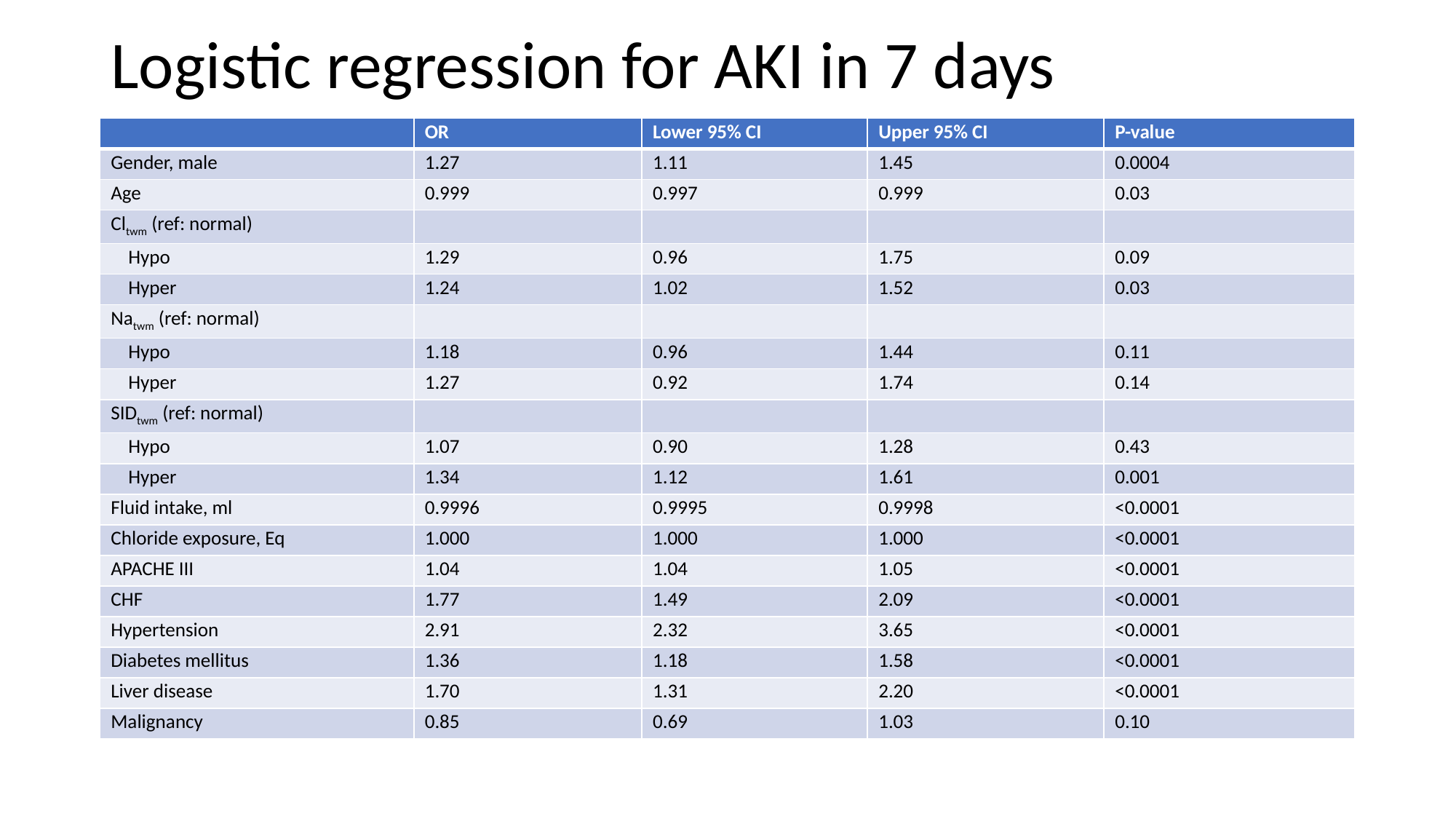

# Logistic regression for AKI in 7 days
|  | OR | Lower 95% CI | Upper 95% CI | P-value |
| --- | --- | --- | --- | --- |
| Gender, male | 1.27 | 1.11 | 1.45 | 0.0004 |
| Age | 0.999 | 0.997 | 0.999 | 0.03 |
| Cltwm (ref: normal) |  |  |  |  |
| Hypo | 1.29 | 0.96 | 1.75 | 0.09 |
| Hyper | 1.24 | 1.02 | 1.52 | 0.03 |
| Natwm (ref: normal) |  |  |  |  |
| Hypo | 1.18 | 0.96 | 1.44 | 0.11 |
| Hyper | 1.27 | 0.92 | 1.74 | 0.14 |
| SIDtwm (ref: normal) |  |  |  |  |
| Hypo | 1.07 | 0.90 | 1.28 | 0.43 |
| Hyper | 1.34 | 1.12 | 1.61 | 0.001 |
| Fluid intake, ml | 0.9996 | 0.9995 | 0.9998 | <0.0001 |
| Chloride exposure, Eq | 1.000 | 1.000 | 1.000 | <0.0001 |
| APACHE III | 1.04 | 1.04 | 1.05 | <0.0001 |
| CHF | 1.77 | 1.49 | 2.09 | <0.0001 |
| Hypertension | 2.91 | 2.32 | 3.65 | <0.0001 |
| Diabetes mellitus | 1.36 | 1.18 | 1.58 | <0.0001 |
| Liver disease | 1.70 | 1.31 | 2.20 | <0.0001 |
| Malignancy | 0.85 | 0.69 | 1.03 | 0.10 |